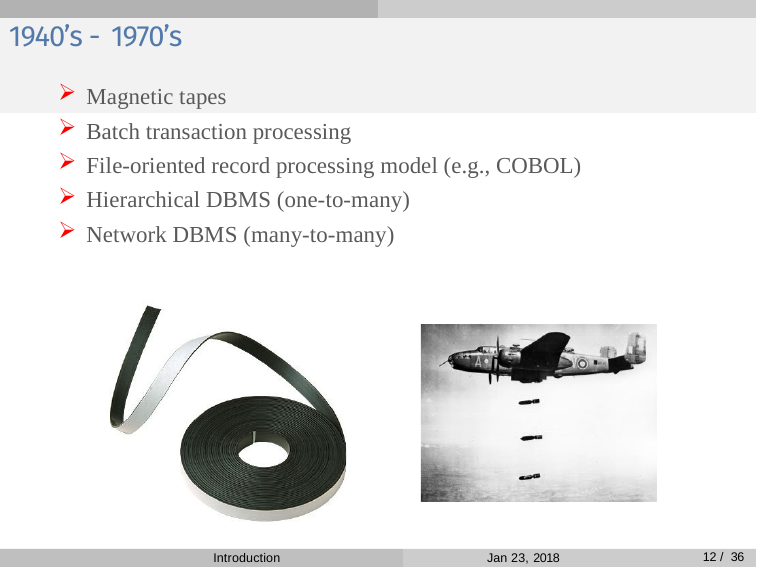

# 1940’s - 1970’s
Magnetic tapes
Batch transaction processing
File-oriented record processing model (e.g., COBOL)
Hierarchical DBMS (one-to-many)
Network DBMS (many-to-many)

12 / 36
Introduction
Jan 23, 2018